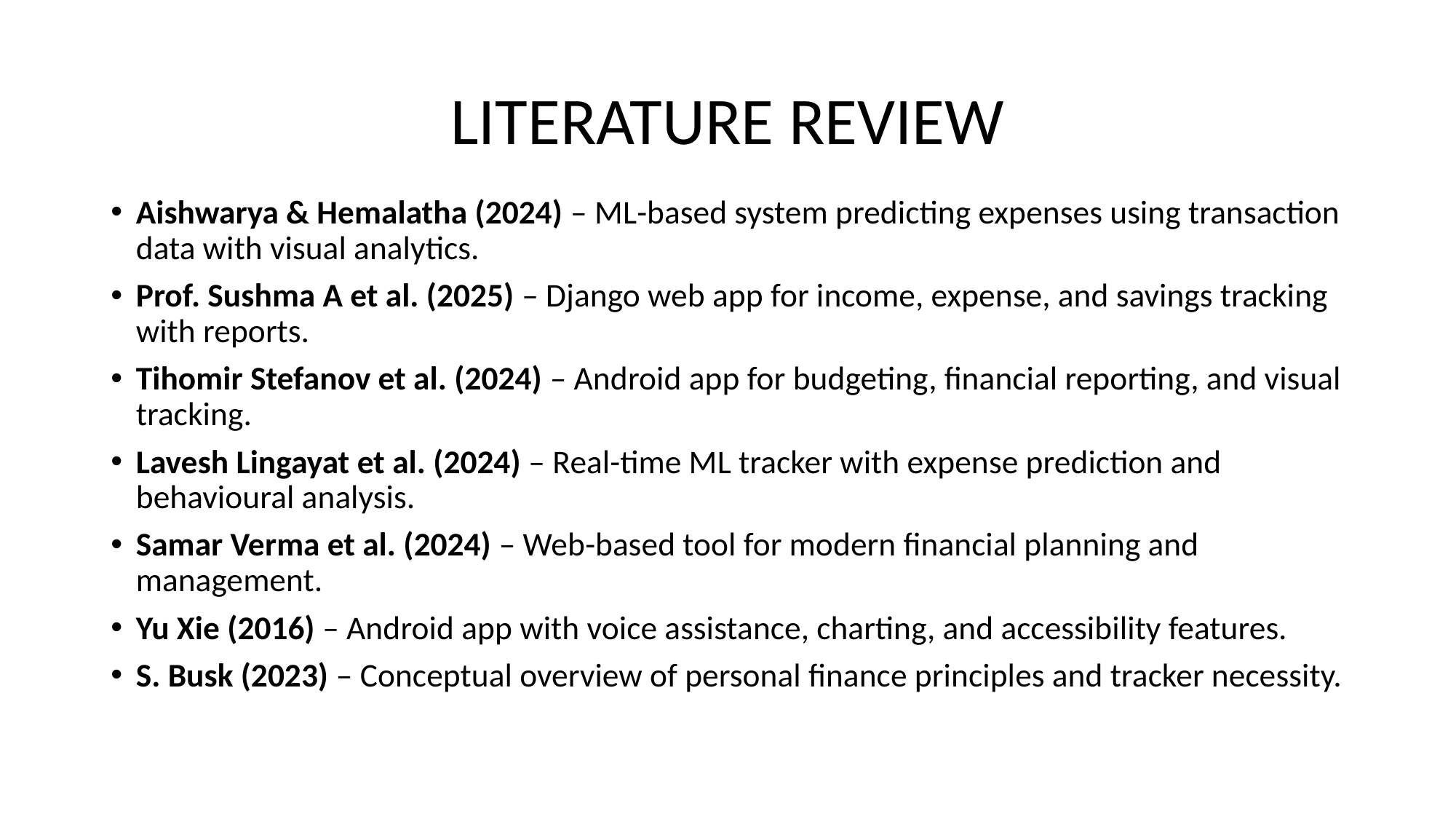

# LITERATURE REVIEW
Aishwarya & Hemalatha (2024) – ML-based system predicting expenses using transaction data with visual analytics.
Prof. Sushma A et al. (2025) – Django web app for income, expense, and savings tracking with reports.
Tihomir Stefanov et al. (2024) – Android app for budgeting, financial reporting, and visual tracking.
Lavesh Lingayat et al. (2024) – Real-time ML tracker with expense prediction and behavioural analysis.
Samar Verma et al. (2024) – Web-based tool for modern financial planning and management.
Yu Xie (2016) – Android app with voice assistance, charting, and accessibility features.
S. Busk (2023) – Conceptual overview of personal finance principles and tracker necessity.